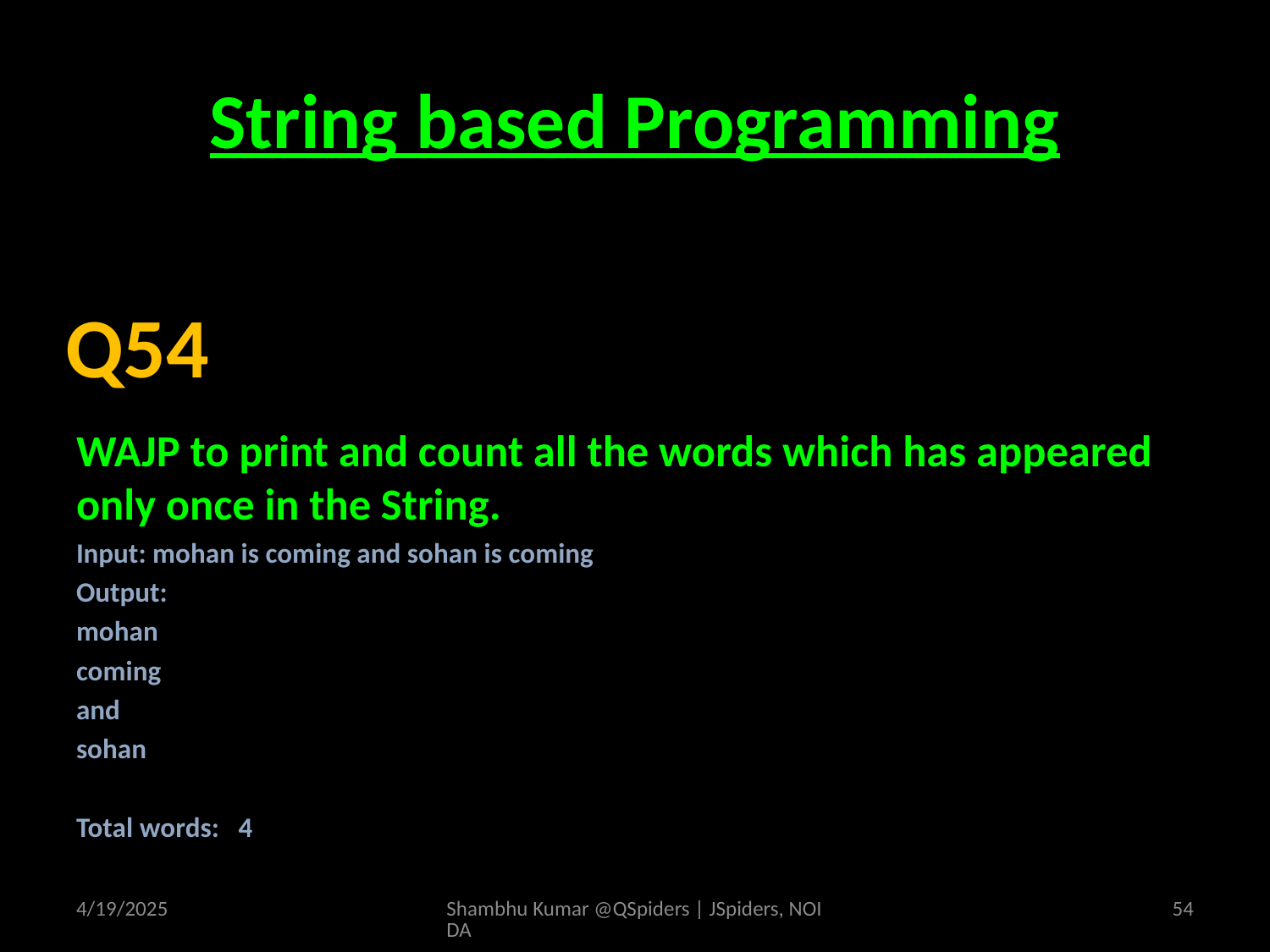

# String based Programming

WAJP to print and count all the words which has appeared only once in the String.
Input: mohan is coming and sohan is coming
Output:
mohan
coming
and
sohan

Total words:   4
Q54
4/19/2025
Shambhu Kumar @QSpiders | JSpiders, NOIDA
54